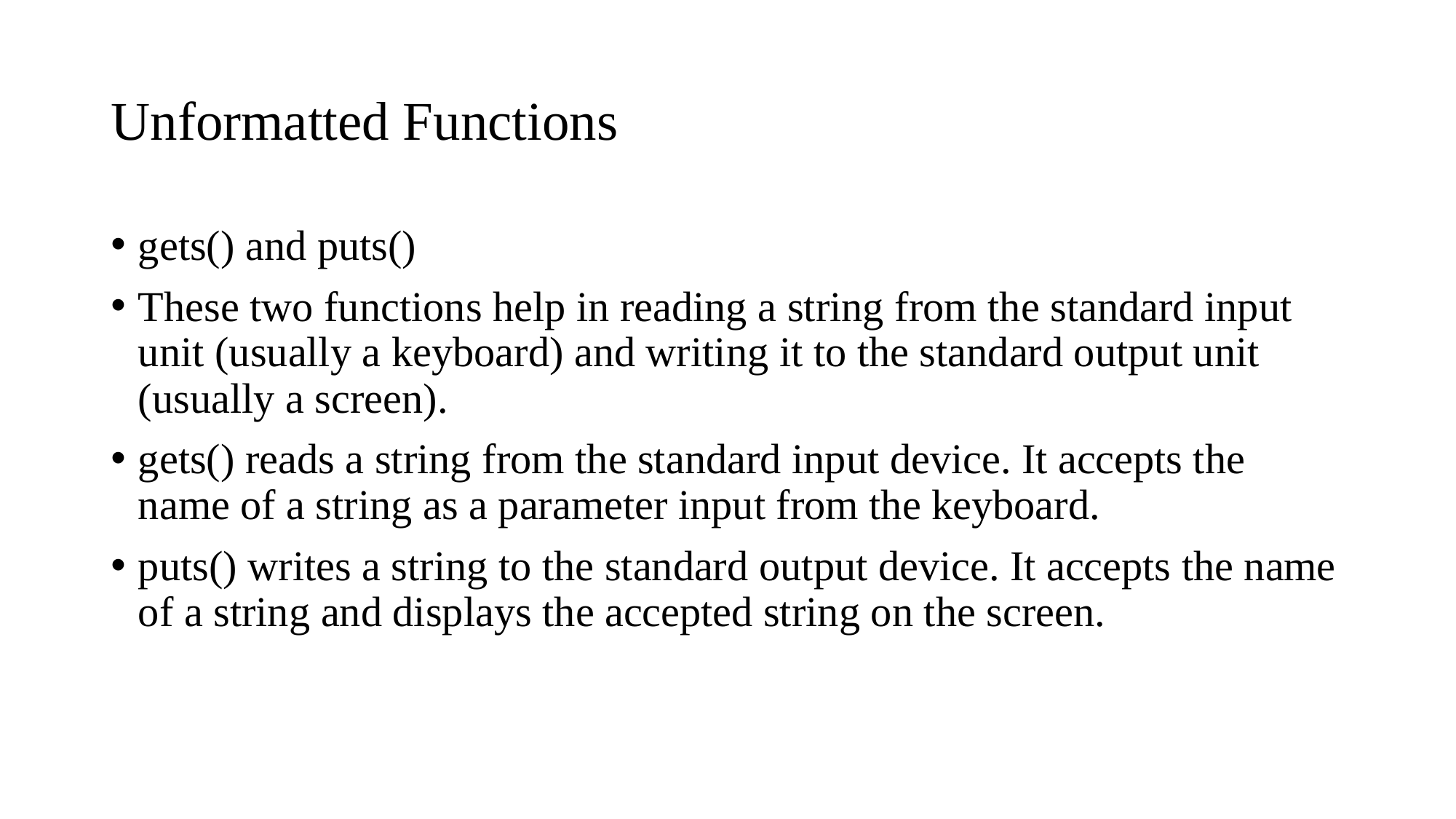

# Unformatted Functions
gets() and puts()
These two functions help in reading a string from the standard input unit (usually a keyboard) and writing it to the standard output unit (usually a screen).
gets() reads a string from the standard input device. It accepts the name of a string as a parameter input from the keyboard.
puts() writes a string to the standard output device. It accepts the name of a string and displays the accepted string on the screen.